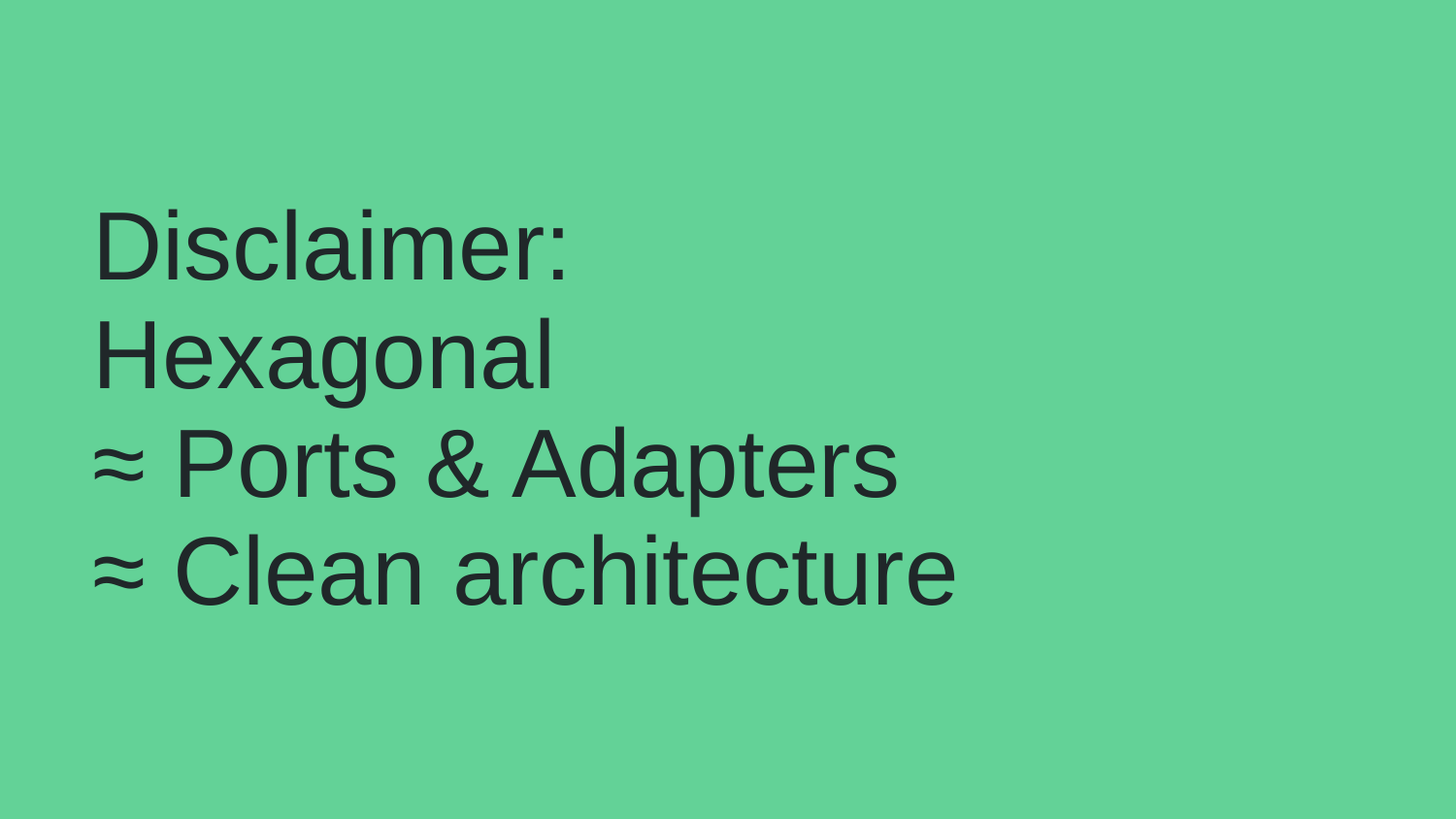

# Disclaimer: Hexagonal ≈ Ports & Adapters ≈ Clean architecture